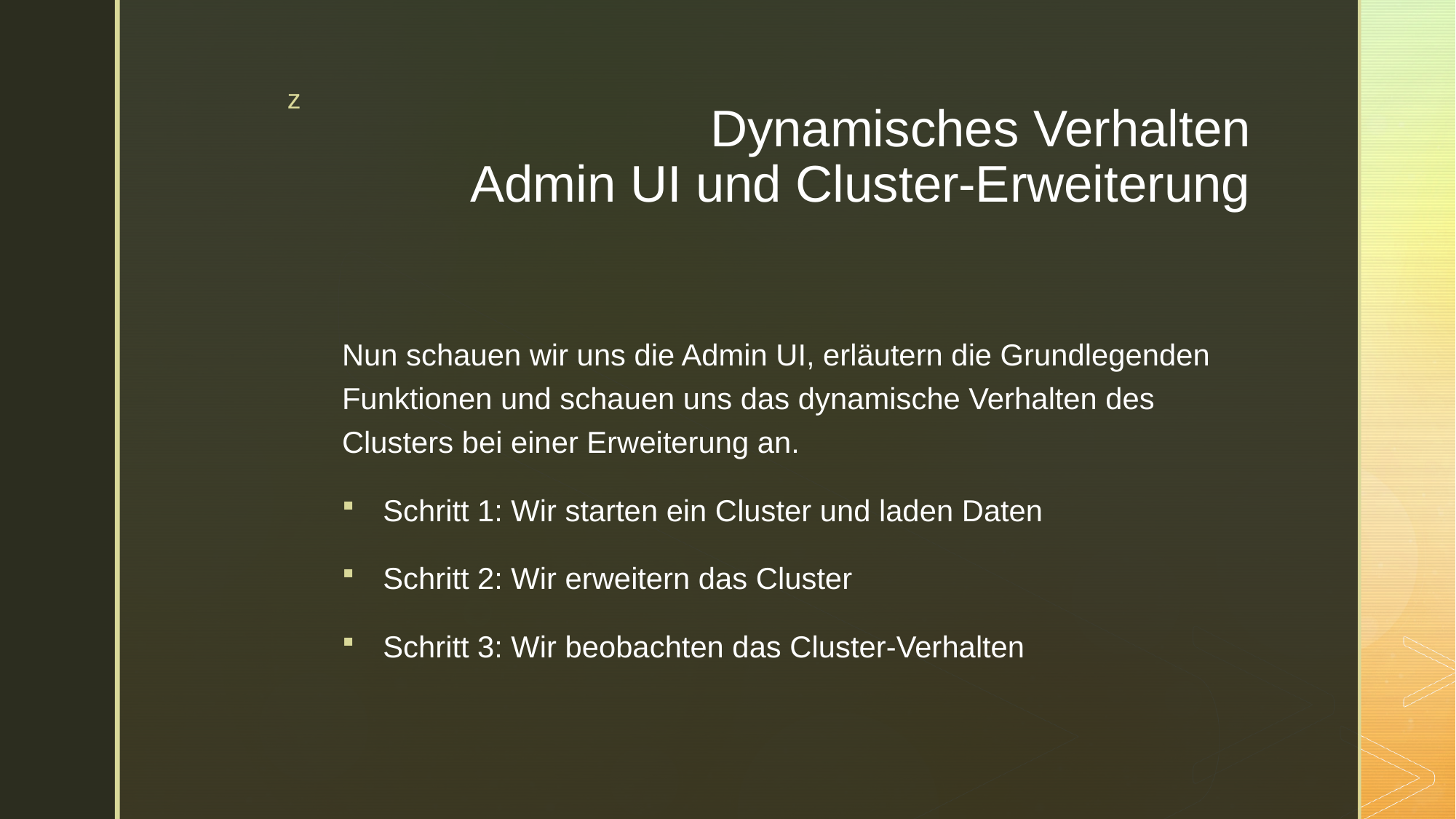

# Dynamisches Verhalten Admin UI und Cluster-Erweiterung
Nun schauen wir uns die Admin UI, erläutern die Grundlegenden Funktionen und schauen uns das dynamische Verhalten des Clusters bei einer Erweiterung an.
Schritt 1: Wir starten ein Cluster und laden Daten
Schritt 2: Wir erweitern das Cluster
Schritt 3: Wir beobachten das Cluster-Verhalten